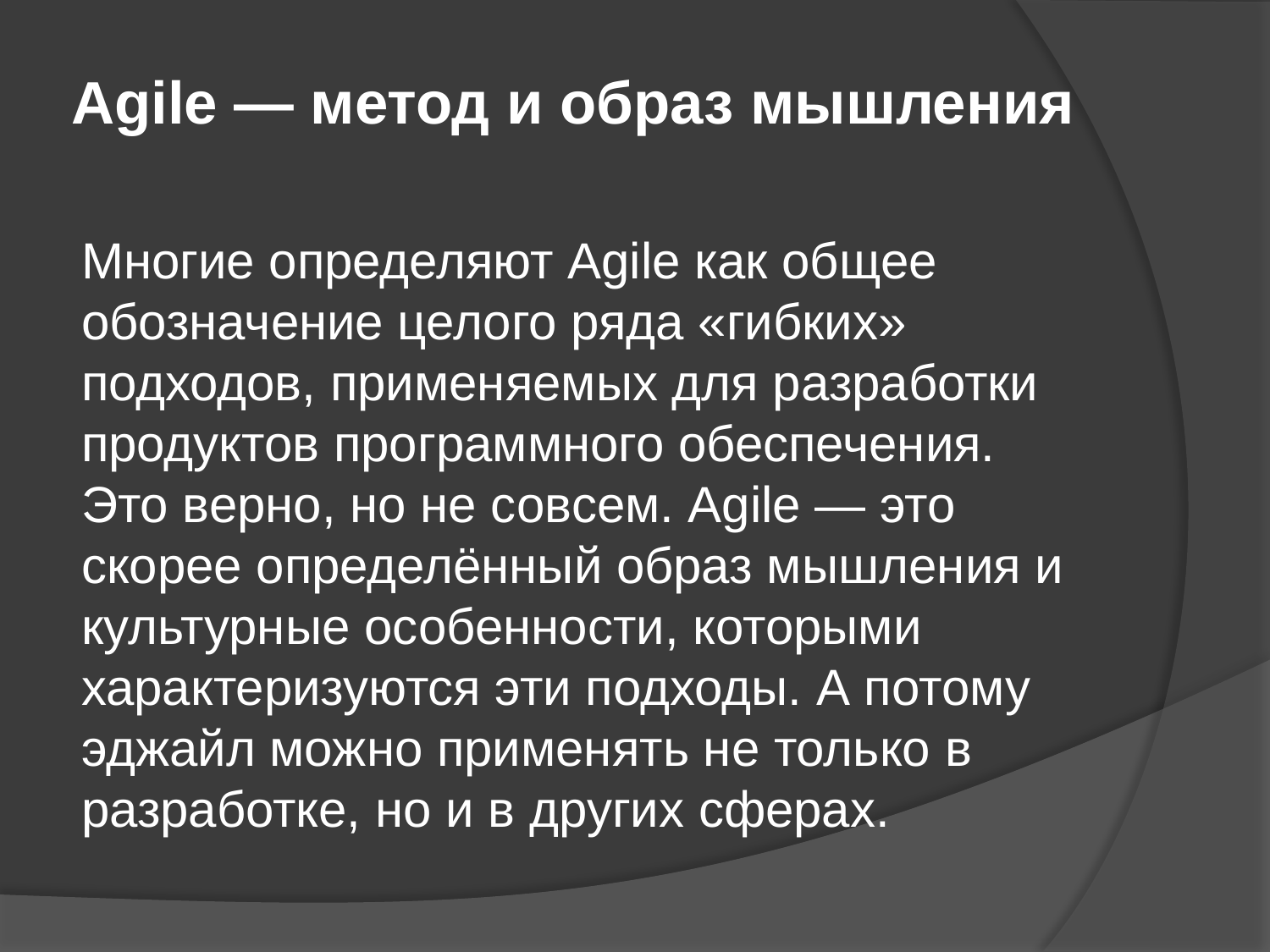

# Agile — метод и образ мышления
	Многие определяют Agile как общее обозначение целого ряда «гибких» подходов, применяемых для разработки продуктов программного обеспечения. Это верно, но не совсем. Agile — это скорее определённый образ мышления и культурные особенности, которыми характеризуются эти подходы. А потому эджайл можно применять не только в разработке, но и в других сферах.